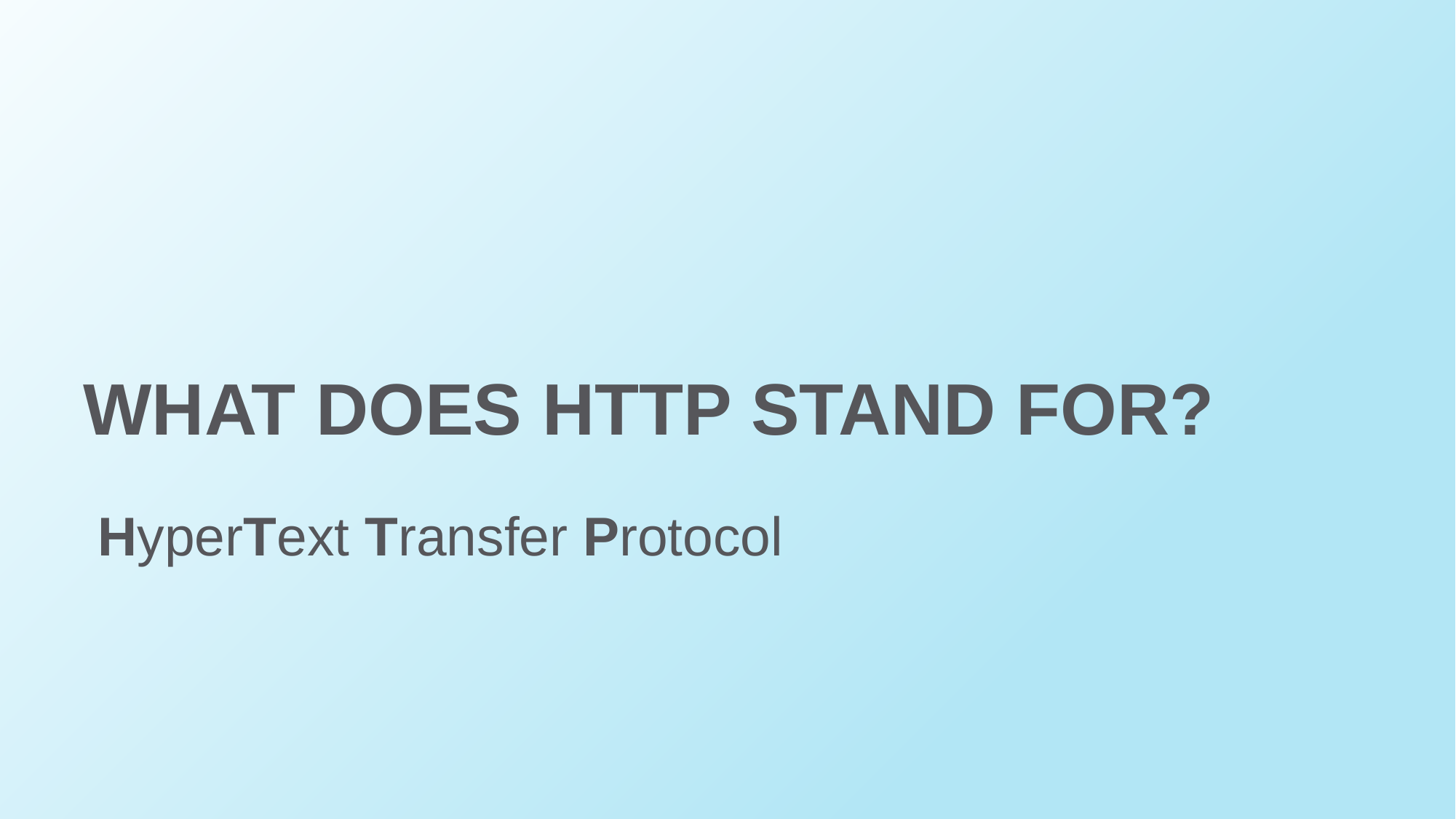

What does HTTP stand for?
HyperText Transfer Protocol